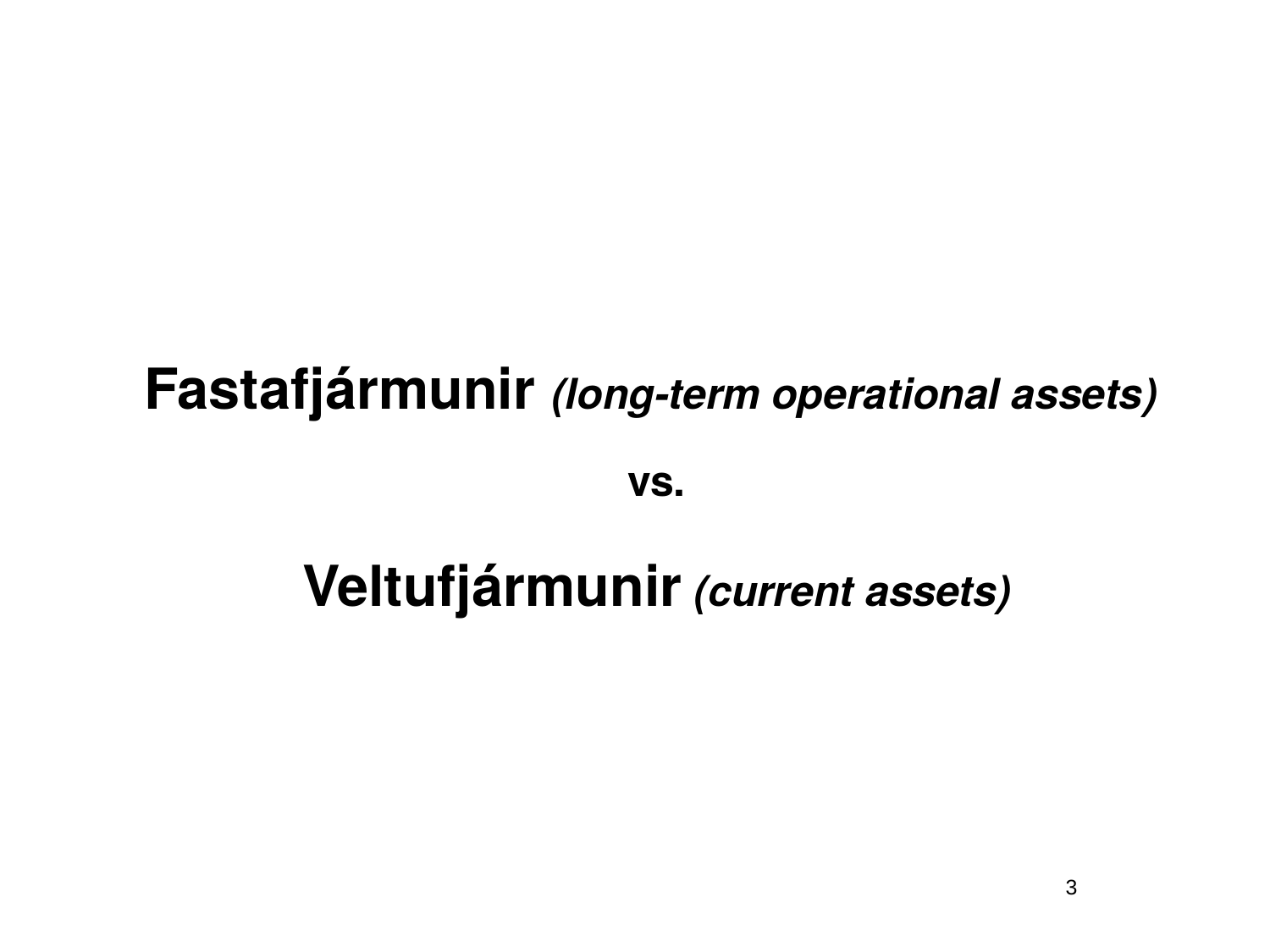

Fastafjármunir (long-term operational assets)
vs.
Veltufjármunir (current assets)

3